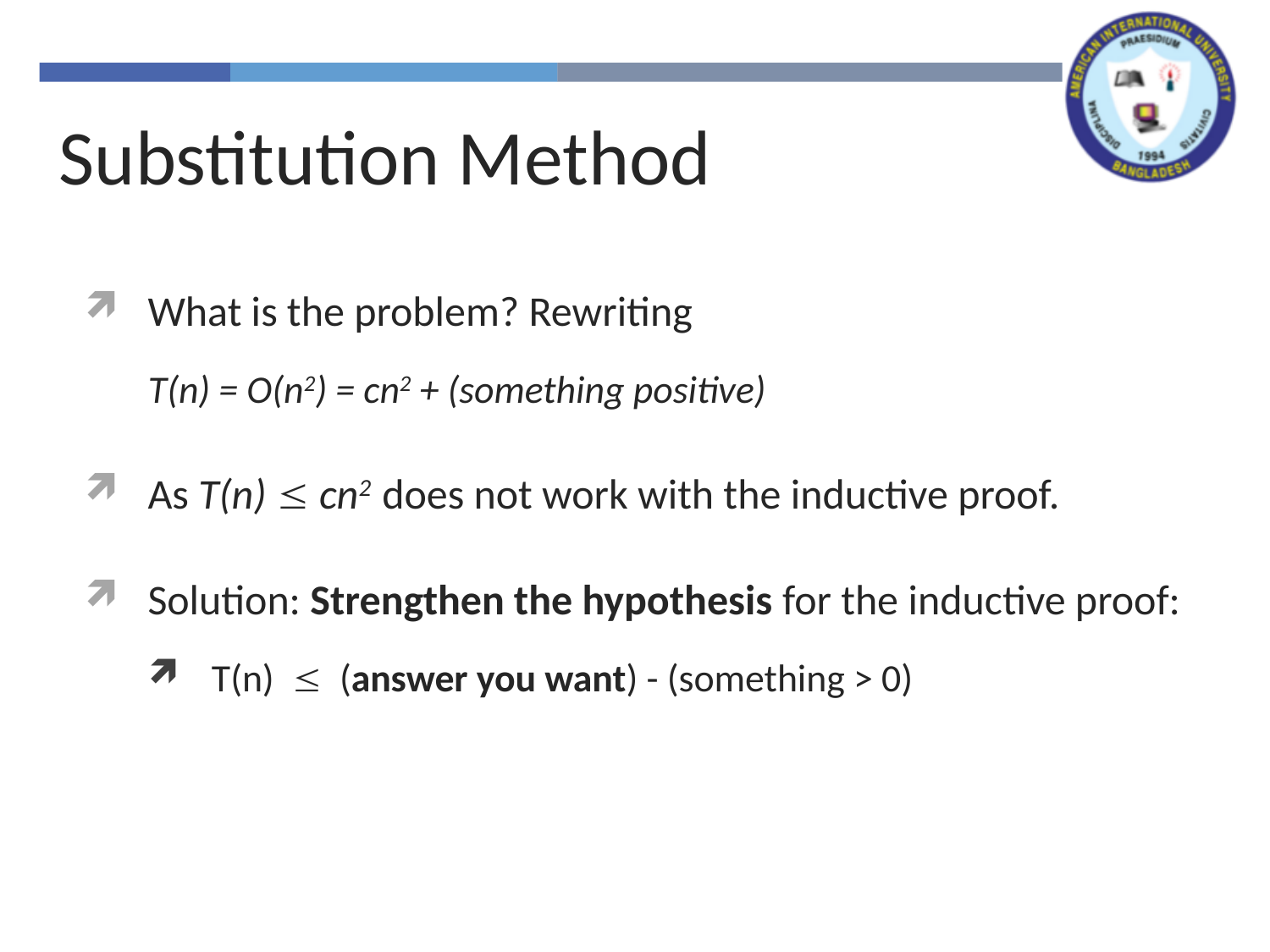

Substitution Method
What is the problem? Rewriting
T(n) = O(n2) = cn2 + (something positive)
As T(n) ≤ cn2  does not work with the inductive proof.
Solution: Strengthen the hypothesis for the inductive proof:
T(n)  ≤  (answer you want) - (something > 0)